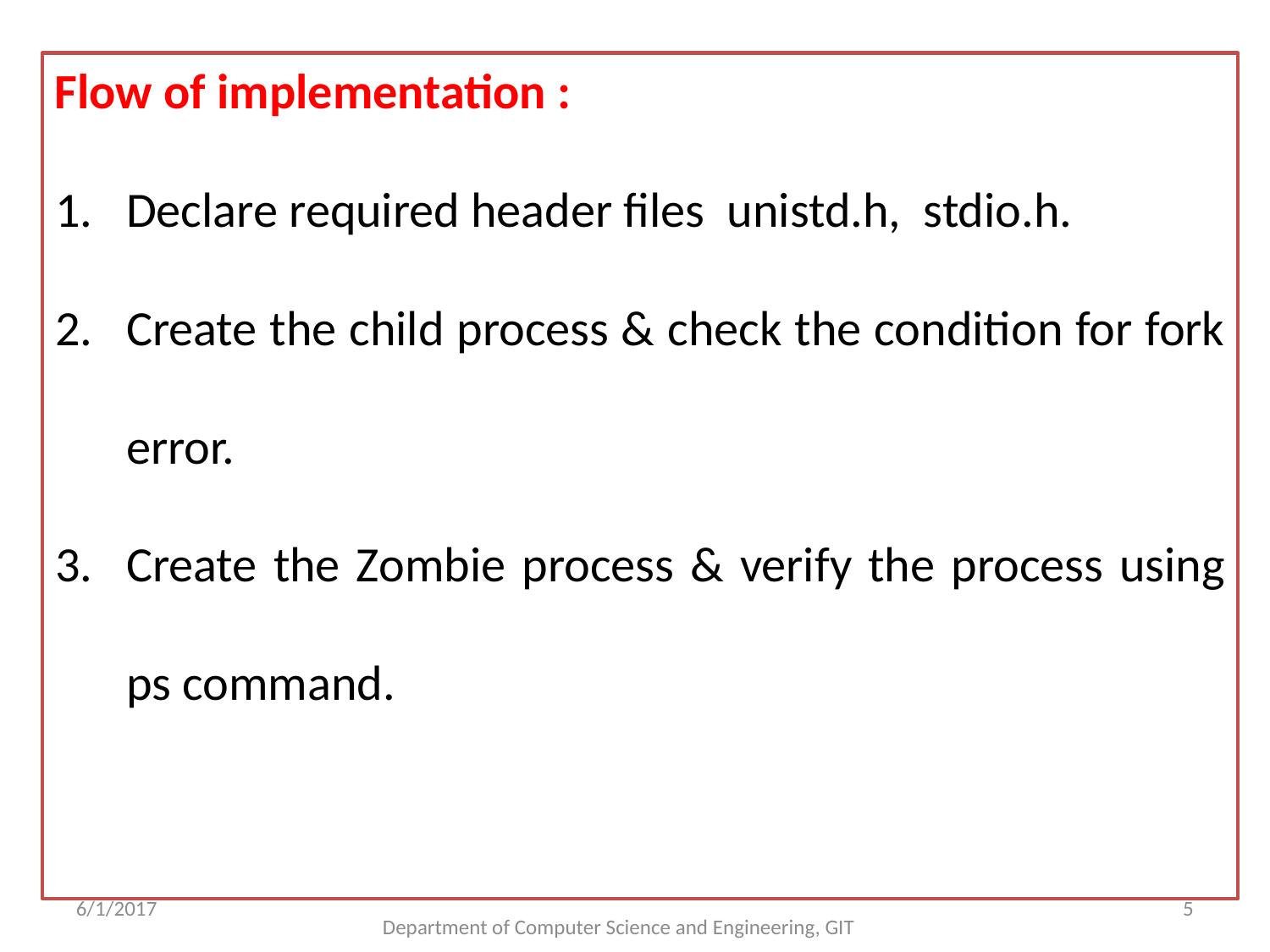

Flow of implementation :
Declare required header files  unistd.h,  stdio.h.
Create the child process & check the condition for fork error.
Create the Zombie process & verify the process using ps command.

6/1/2017
5
Department of Computer Science and Engineering, GIT